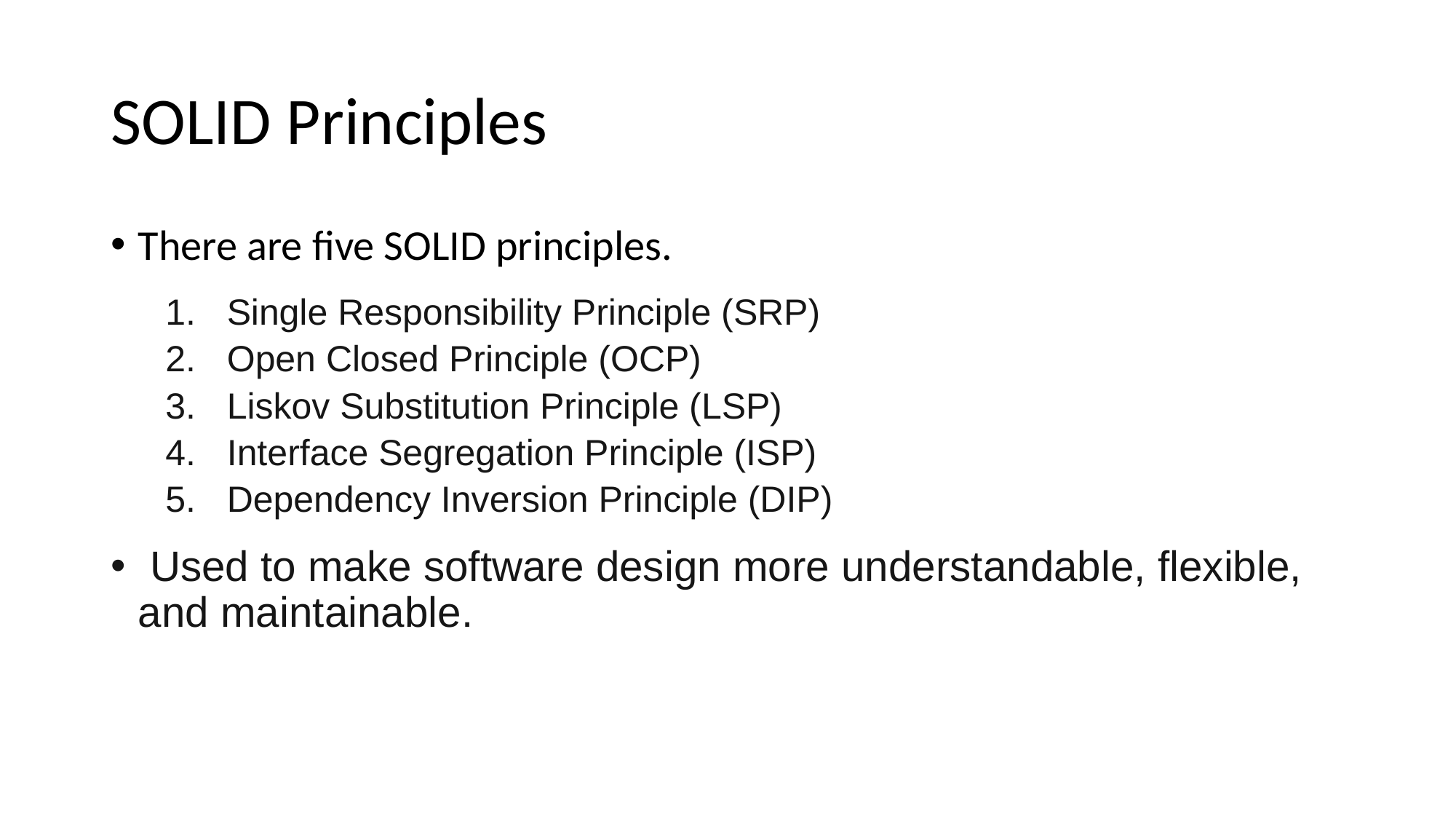

# SOLID Principles
There are five SOLID principles.

Single Responsibility Principle (SRP)
Open Closed Principle (OCP)
Liskov Substitution Principle (LSP)
Interface Segregation Principle (ISP)
Dependency Inversion Principle (DIP)

 Used to make software design more understandable, flexible, and maintainable.